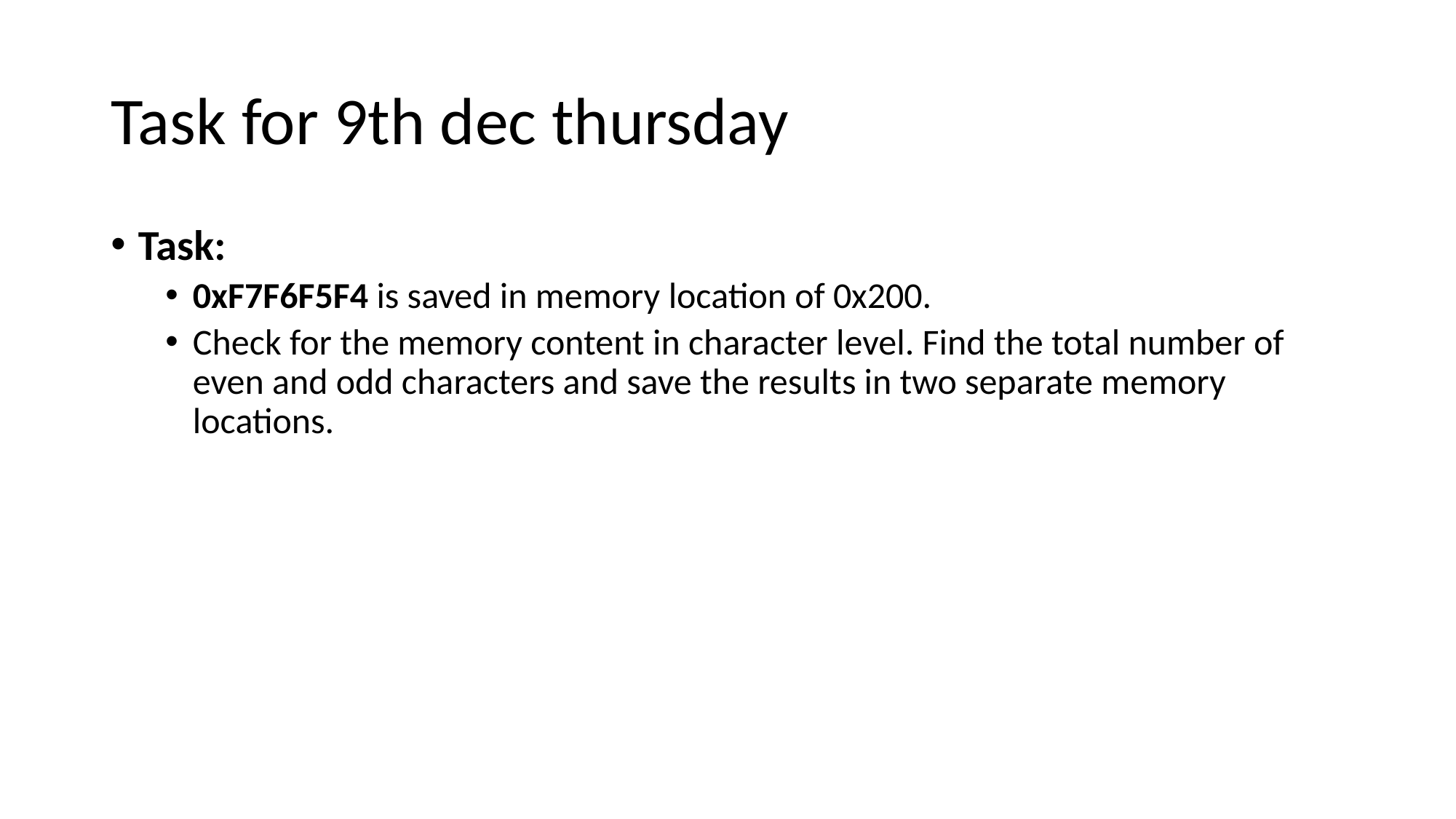

# Task for 9th dec thursday
Task:
0xF7F6F5F4 is saved in memory location of 0x200.
Check for the memory content in character level. Find the total number of even and odd characters and save the results in two separate memory locations.